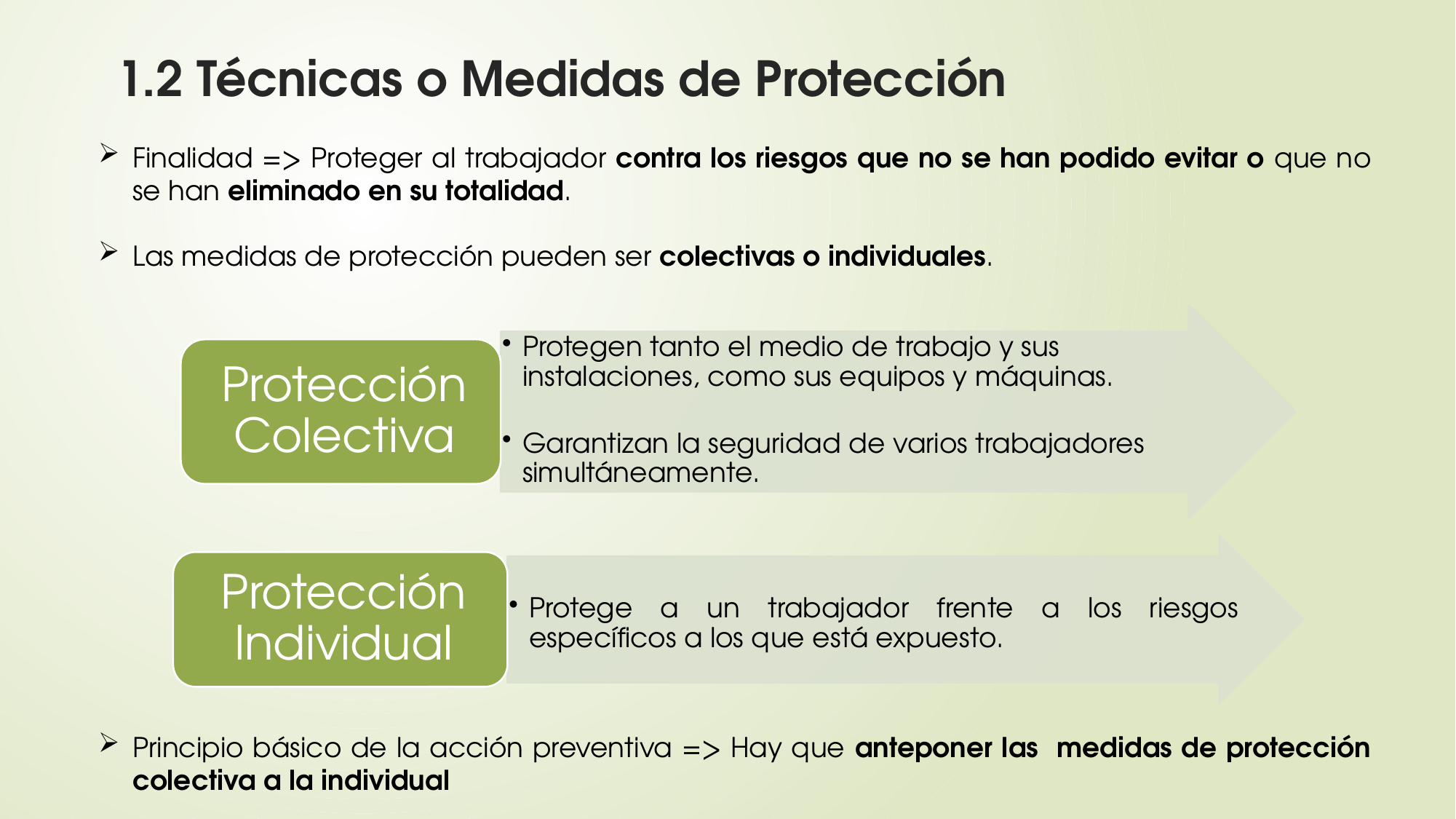

1.2 Técnicas o Medidas de Protección
Finalidad => Proteger al trabajador contra los riesgos que no se han podido evitar o que no se han eliminado en su totalidad.

Las medidas de protección pueden ser colectivas o individuales.

Principio básico de la acción preventiva => Hay que anteponer las  medidas de protección colectiva a la individual
Protegen tanto el medio de trabajo y sus instalaciones, como sus equipos y máquinas.

Garantizan la seguridad de varios trabajadores simultáneamente.
Protección Colectiva

Protege a un trabajador frente a los riesgos específicos a los que está expuesto.
Protección Individual